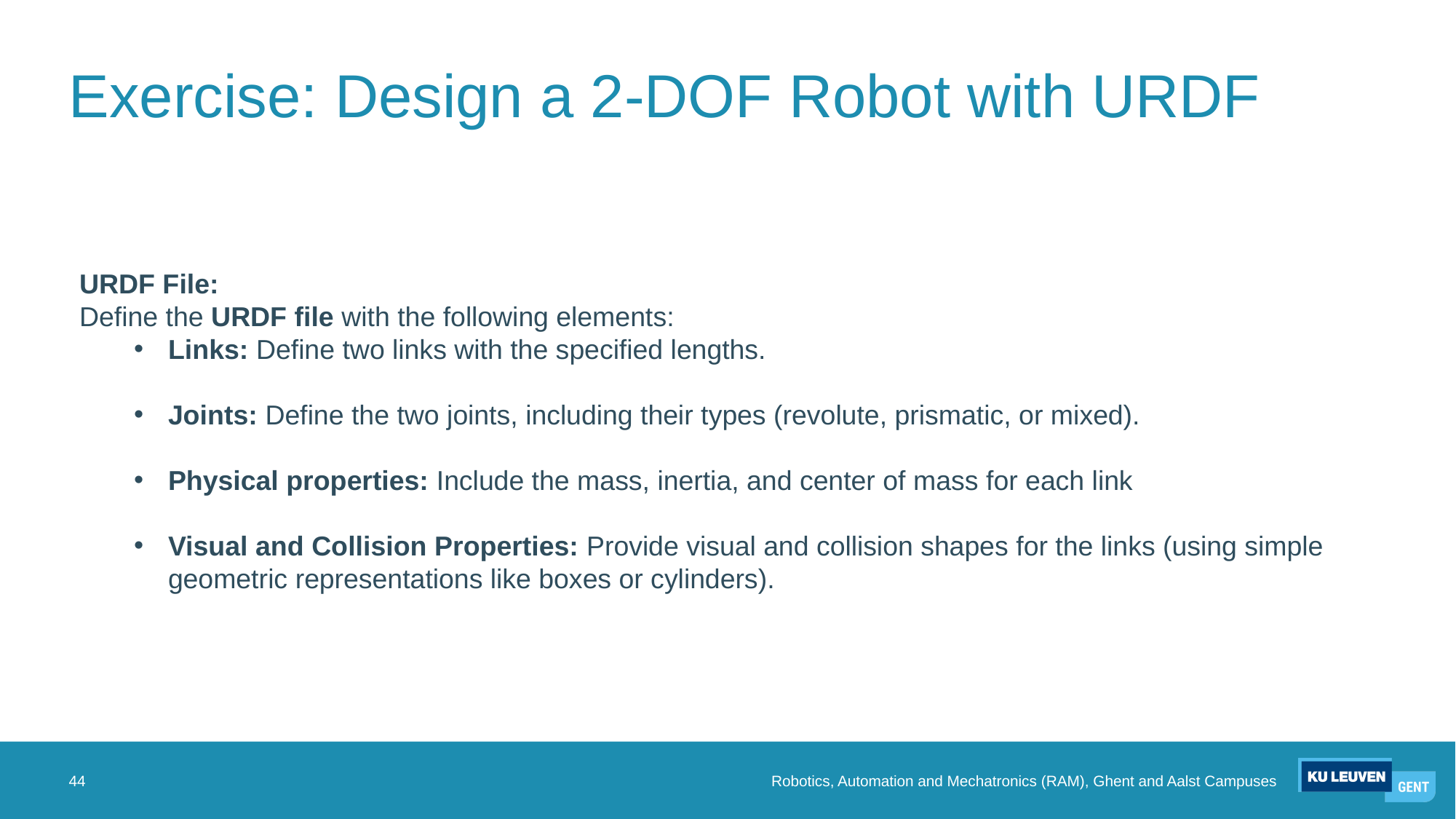

# Exercise: Design a 2-DOF Robot with URDF
URDF File:
Define the URDF file with the following elements:
Links: Define two links with the specified lengths.

Joints: Define the two joints, including their types (revolute, prismatic, or mixed).

Physical properties: Include the mass, inertia, and center of mass for each link

Visual and Collision Properties: Provide visual and collision shapes for the links (using simple geometric representations like boxes or cylinders).
44
Robotics, Automation and Mechatronics (RAM), Ghent and Aalst Campuses